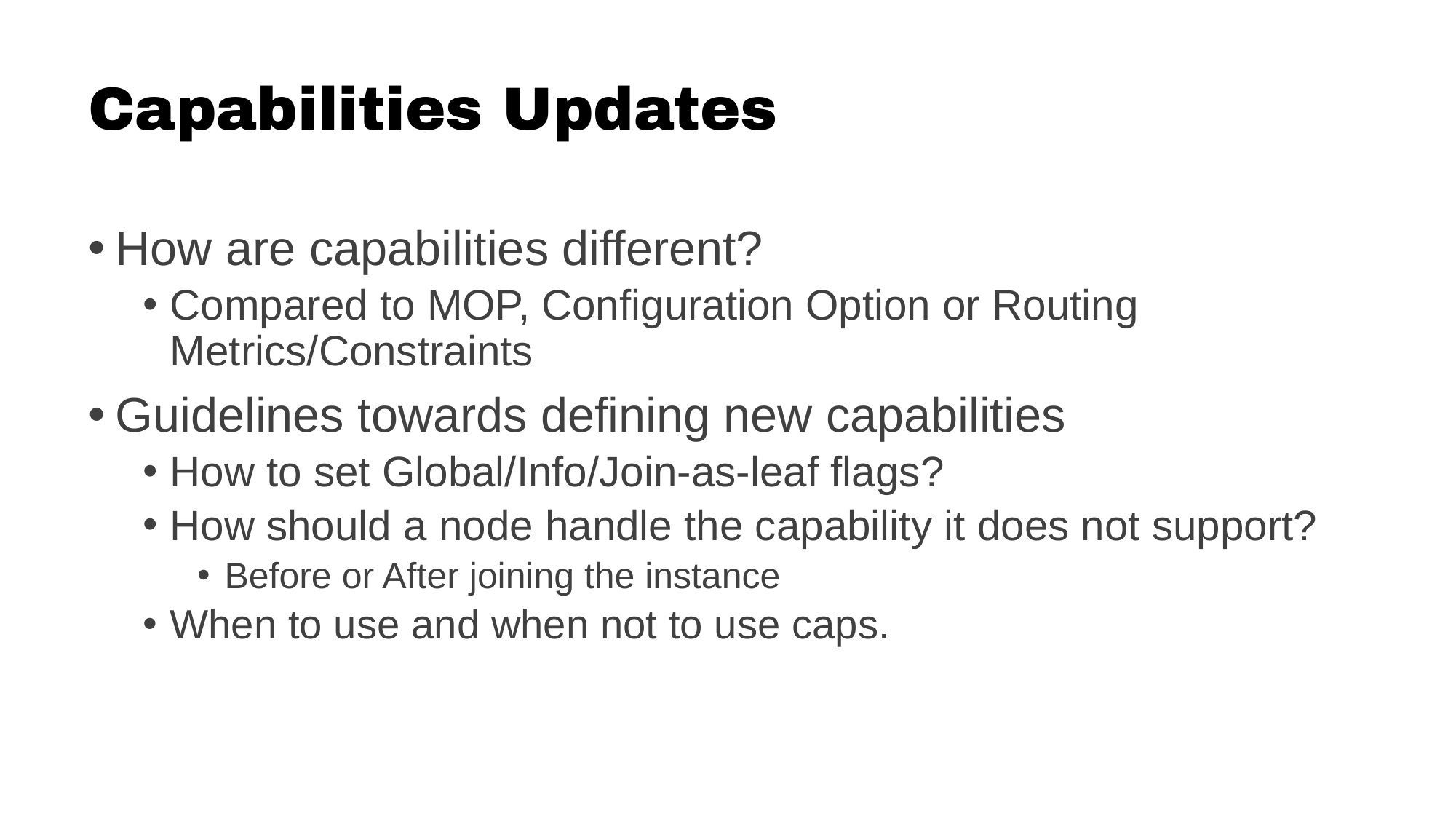

# Capabilities Updates
How are capabilities different?
Compared to MOP, Configuration Option or Routing Metrics/Constraints
Guidelines towards defining new capabilities
How to set Global/Info/Join-as-leaf flags?
How should a node handle the capability it does not support?
Before or After joining the instance
When to use and when not to use caps.